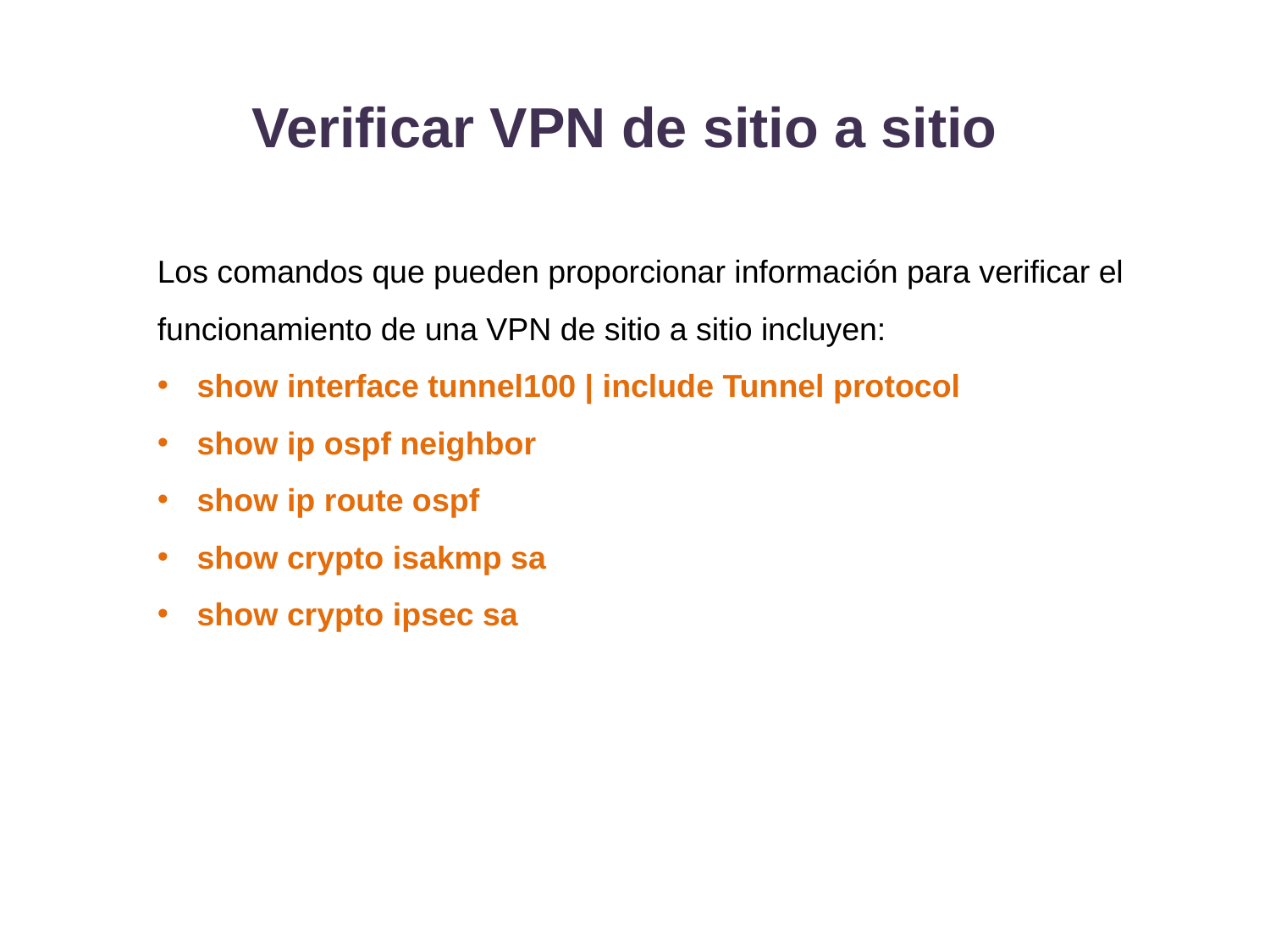

Verificar VPN de sitio a sitio
Los comandos que pueden proporcionar información para verificar el funcionamiento de una VPN de sitio a sitio incluyen:
show interface tunnel100 | include Tunnel protocol
show ip ospf neighbor
show ip route ospf
show crypto isakmp sa
show crypto ipsec sa